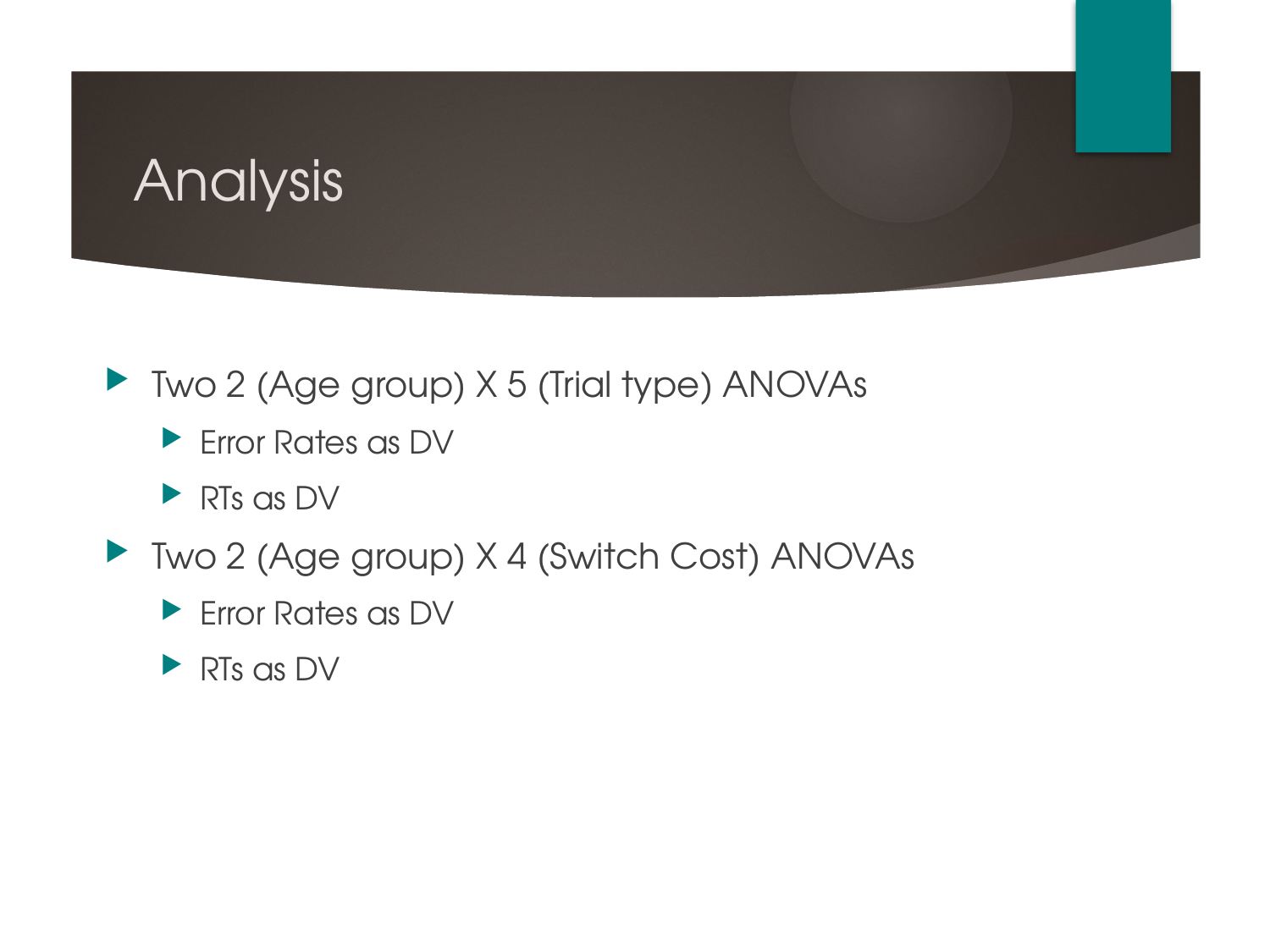

# Analysis
Two 2 (Age group) X 5 (Trial type) ANOVAs
Error Rates as DV
RTs as DV
Two 2 (Age group) X 4 (Switch Cost) ANOVAs
Error Rates as DV
RTs as DV